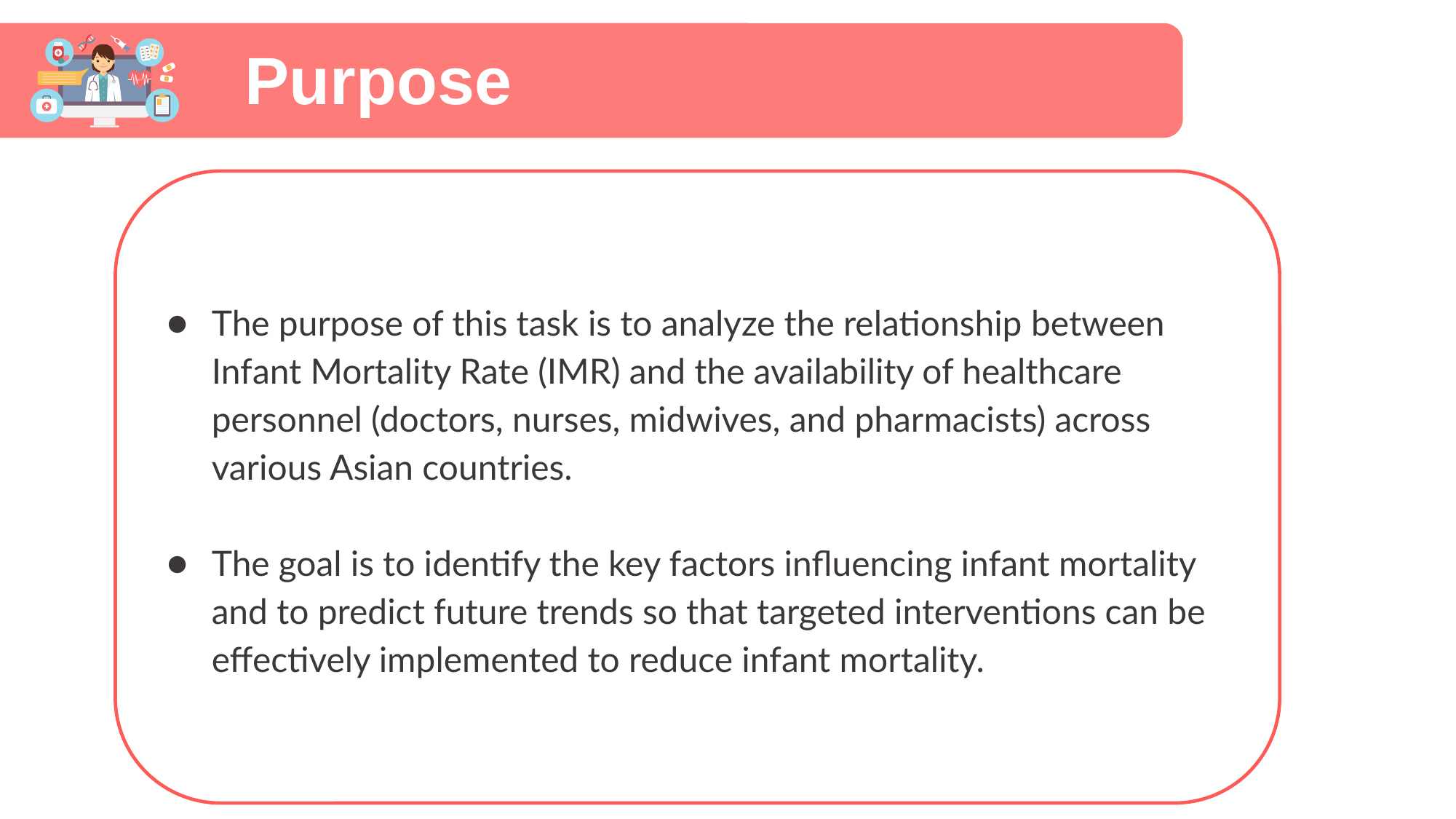

Purpose

The purpose of this task is to analyze the relationship between Infant Mortality Rate (IMR) and the availability of healthcare personnel (doctors, nurses, midwives, and pharmacists) across various Asian countries.

The goal is to identify the key factors influencing infant mortality and to predict future trends so that targeted interventions can be effectively implemented to reduce infant mortality.